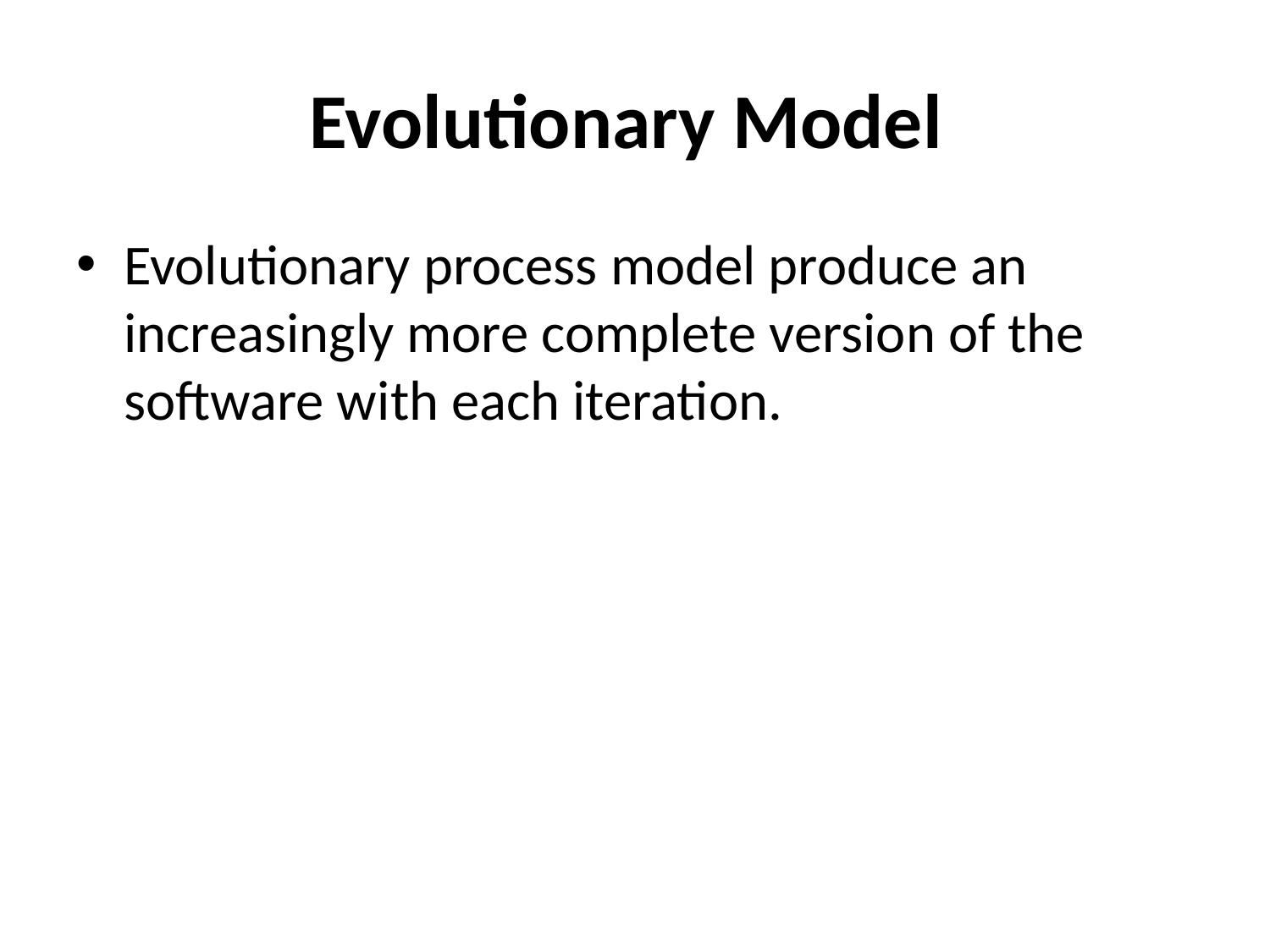

# Evolutionary Model
Evolutionary process model produce an increasingly more complete version of the software with each iteration.